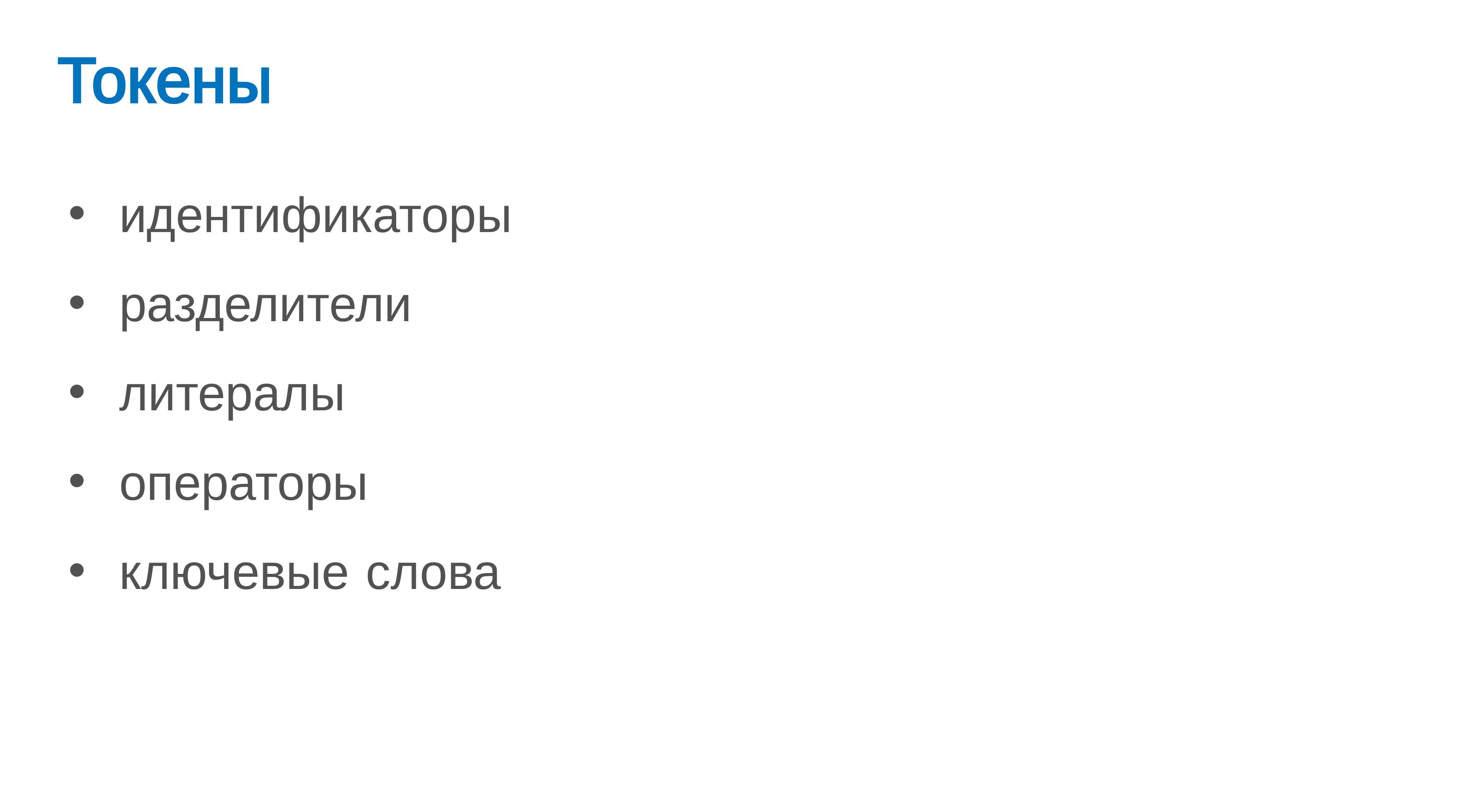

# Токены

идентификаторы
разделители
литералы
операторы
ключевые слова
15